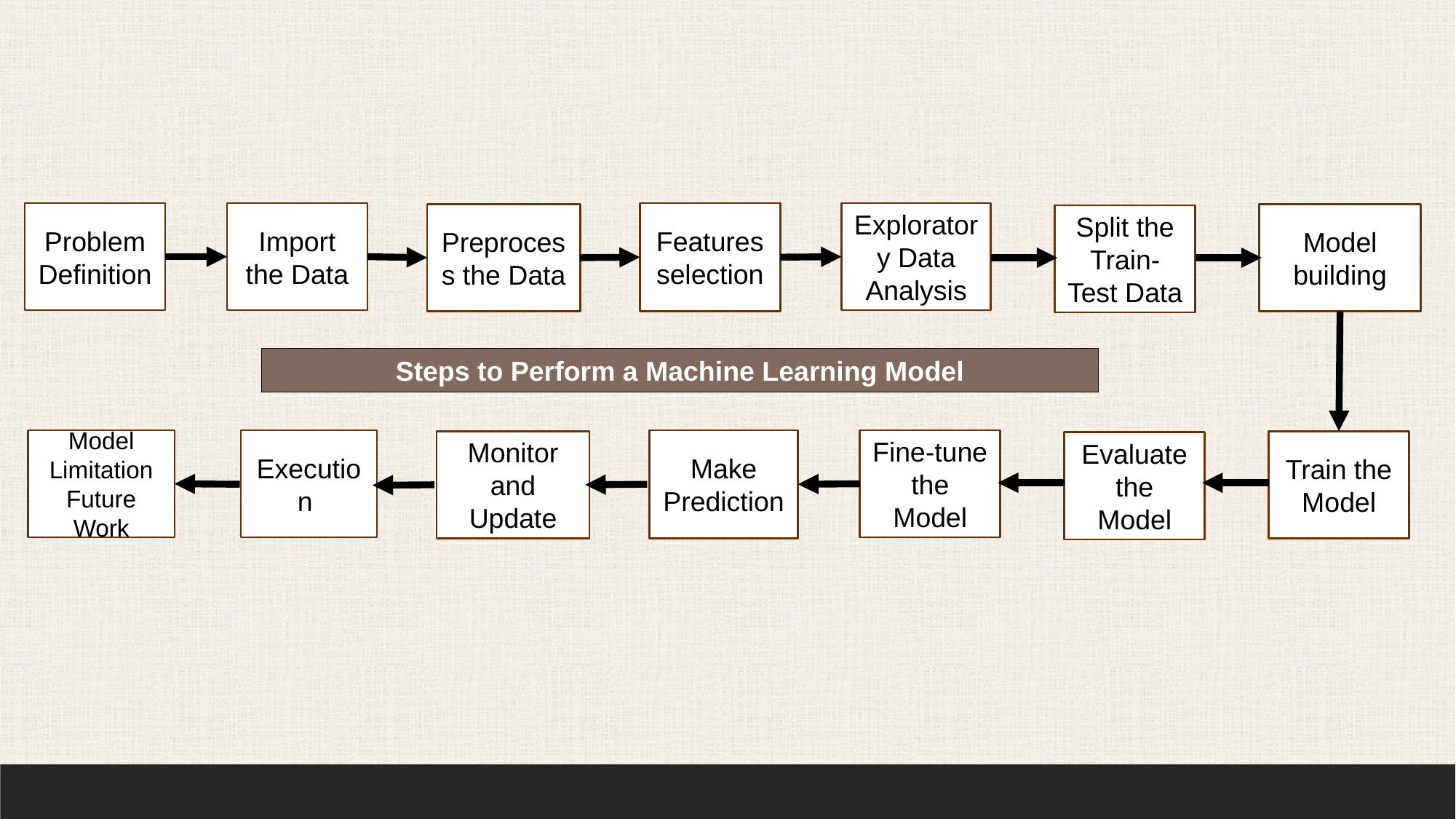

Features selection

Exploratory Data Analysis

Problem Definition
Import the Data
Preprocess the Data
Model building
Split the Train-Test Data
Steps to Perform a Machine Learning Model

Make Prediction

Fine-tune the Model

Model Limitation Future Work
Execution
Monitor and Update
Train the Model
Evaluate the Model